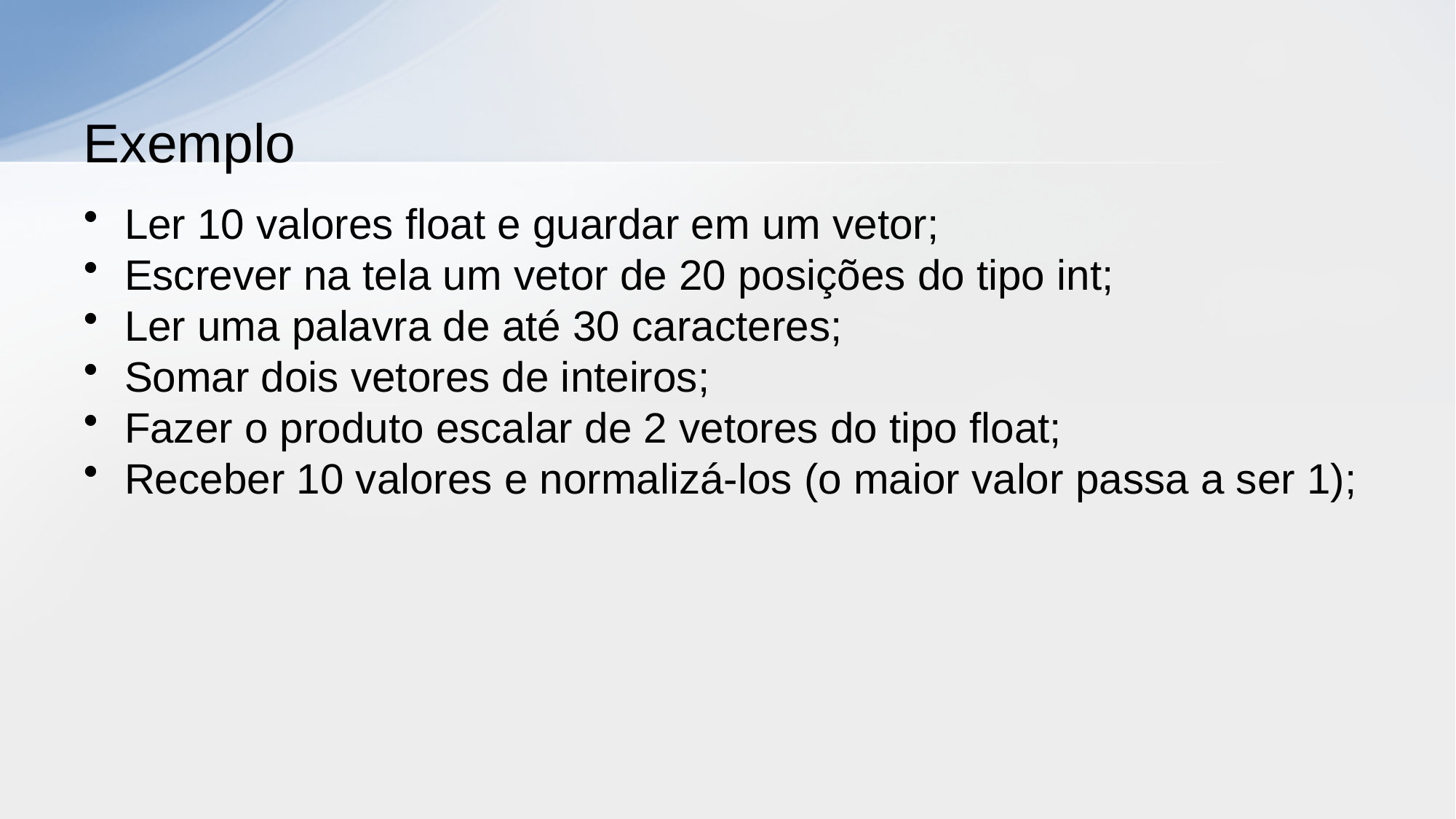

# Exemplo
Ler 10 valores float e guardar em um vetor;
Escrever na tela um vetor de 20 posições do tipo int;
Ler uma palavra de até 30 caracteres;
Somar dois vetores de inteiros;
Fazer o produto escalar de 2 vetores do tipo float;
Receber 10 valores e normalizá-los (o maior valor passa a ser 1);